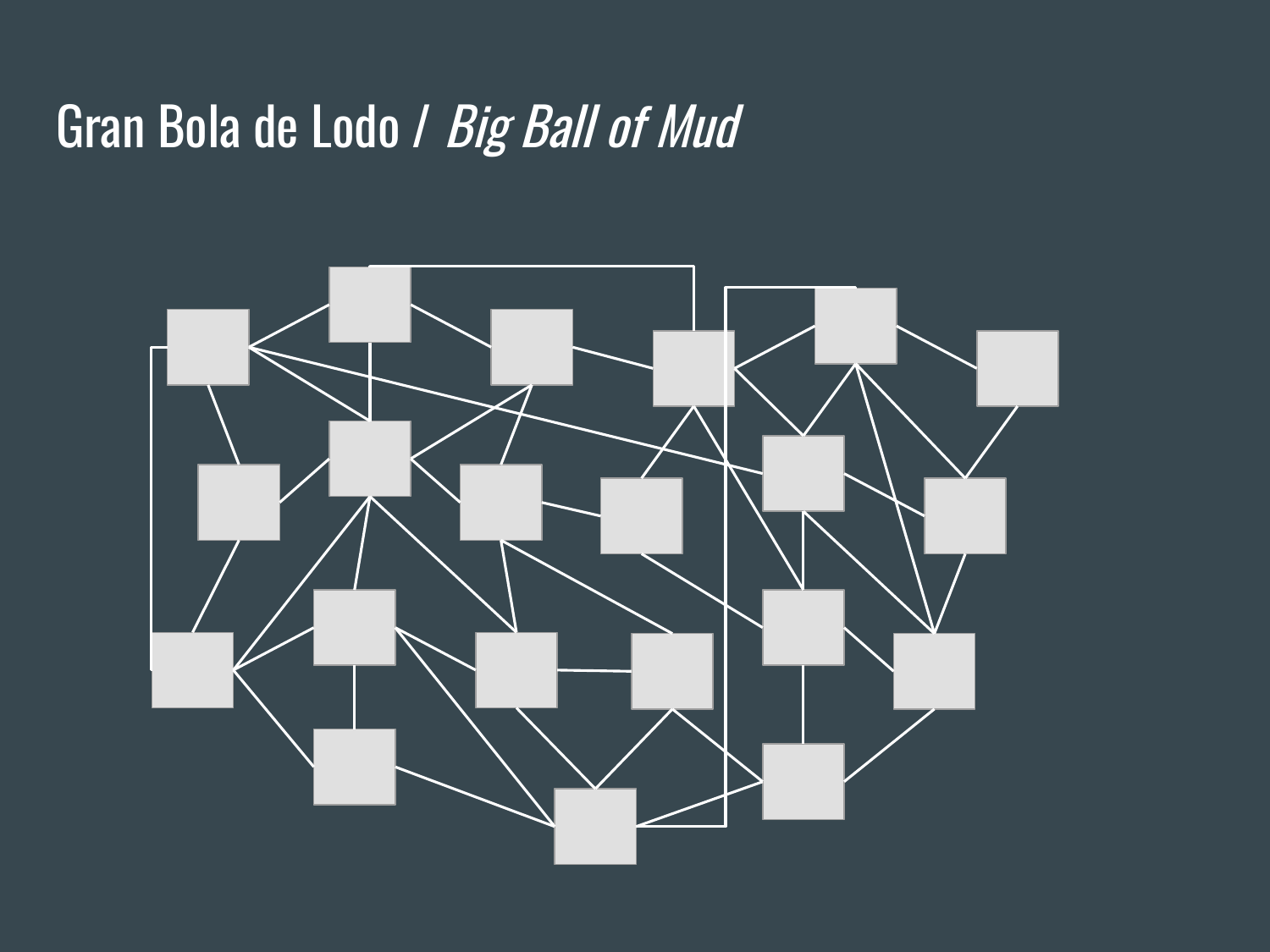

# Gran Bola de Lodo / Big Ball of Mud